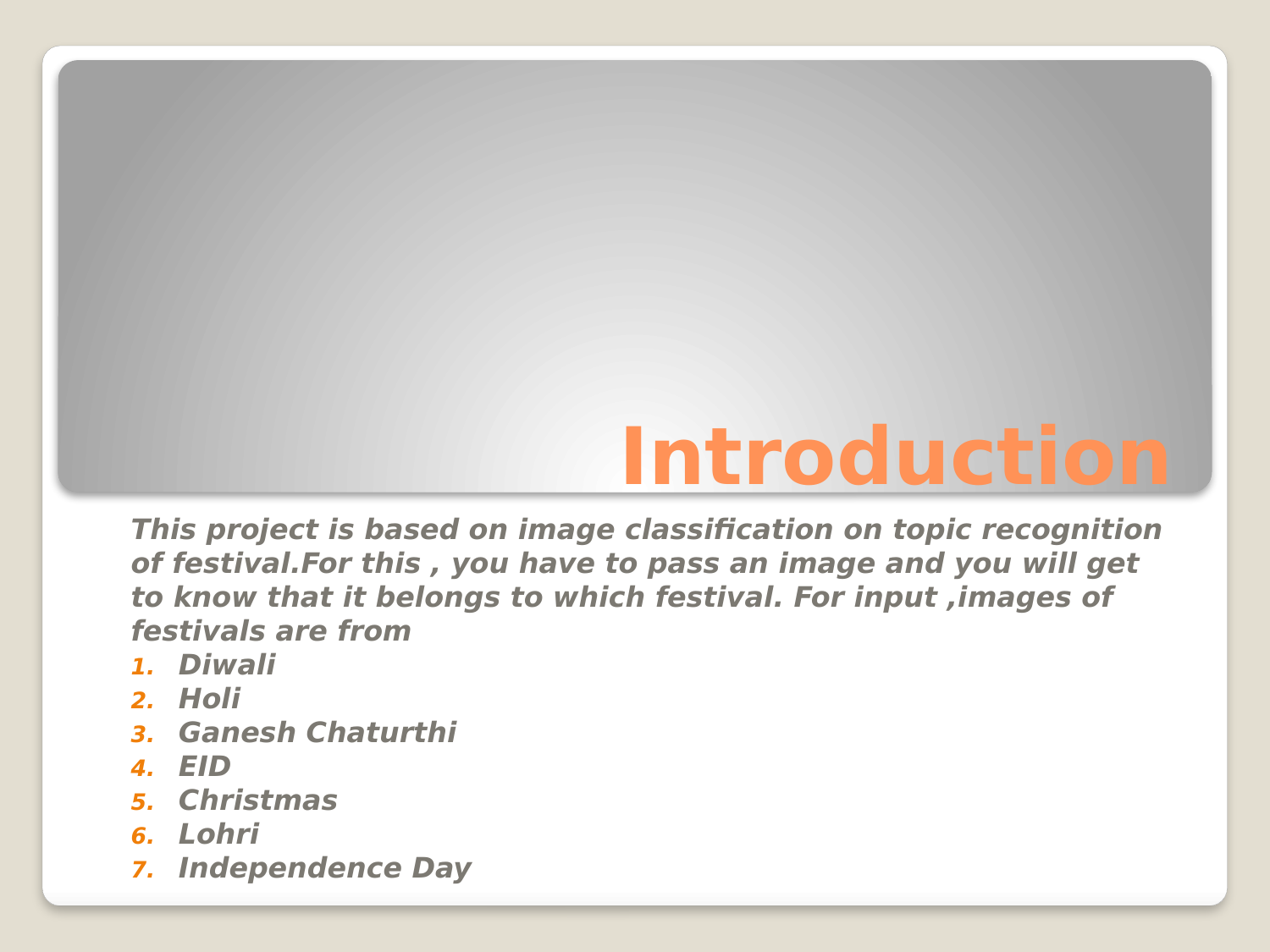

# Introduction
This project is based on image classification on topic recognition of festival.For this , you have to pass an image and you will get to know that it belongs to which festival. For input ,images of festivals are from
Diwali
Holi
Ganesh Chaturthi
EID
Christmas
Lohri
Independence Day